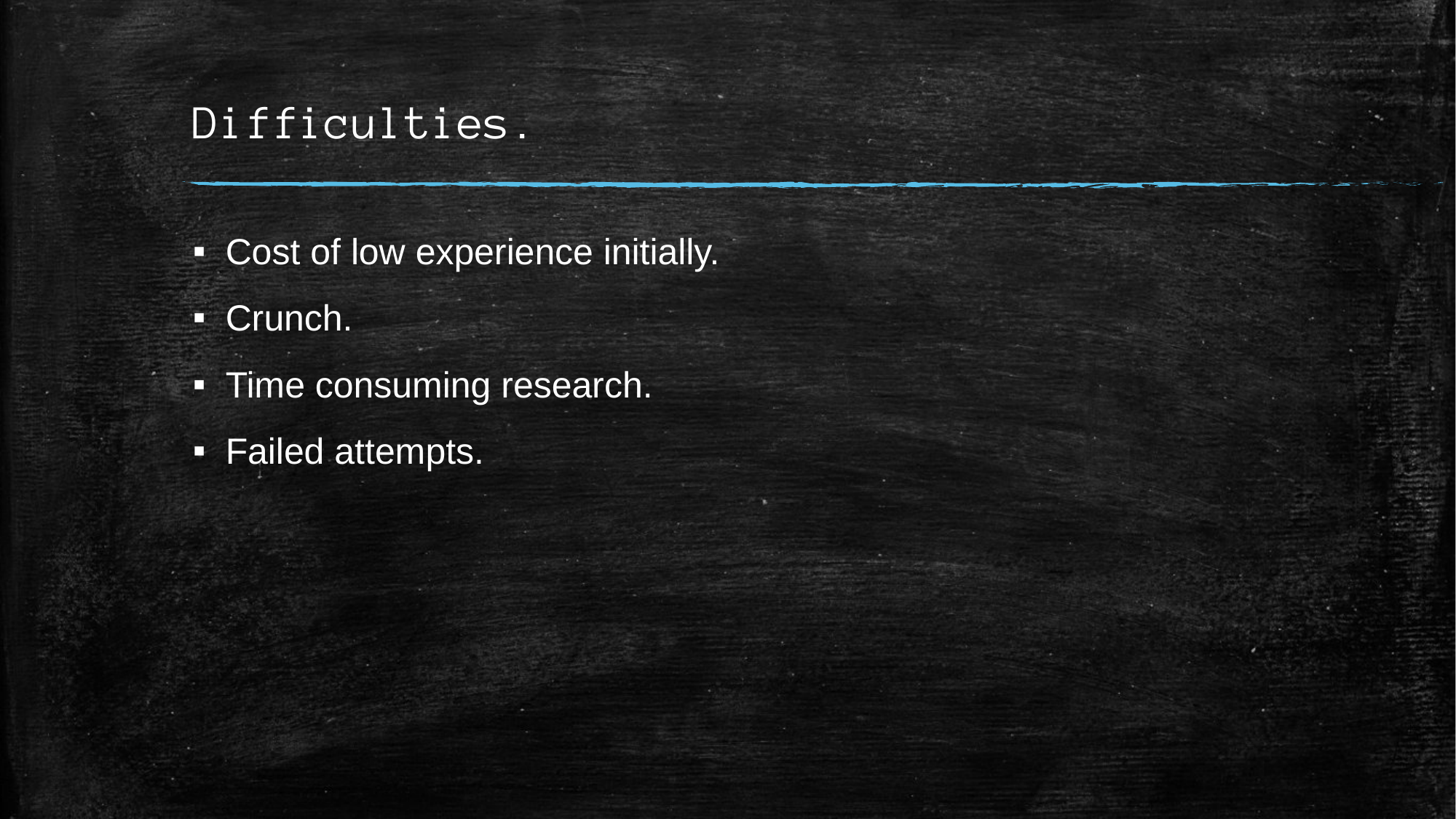

# Difficulties.
Cost of low experience initially.
Crunch.
Time consuming research.
Failed attempts.